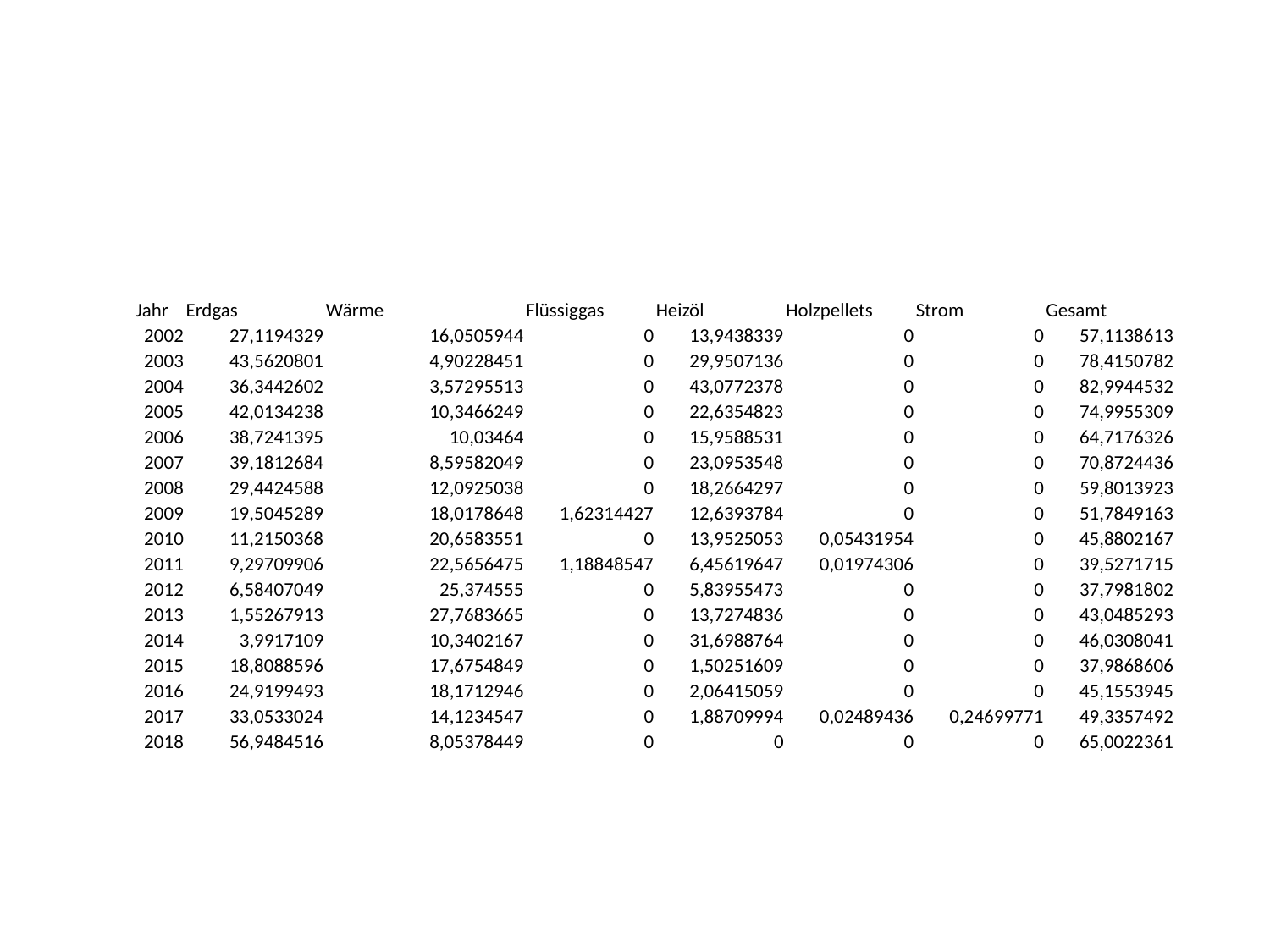

| Jahr | Erdgas | Wärme | Flüssiggas | Heizöl | Holzpellets | Strom | Gesamt |
| --- | --- | --- | --- | --- | --- | --- | --- |
| 2002 | 27,1194329 | 16,0505944 | 0 | 13,9438339 | 0 | 0 | 57,1138613 |
| 2003 | 43,5620801 | 4,90228451 | 0 | 29,9507136 | 0 | 0 | 78,4150782 |
| 2004 | 36,3442602 | 3,57295513 | 0 | 43,0772378 | 0 | 0 | 82,9944532 |
| 2005 | 42,0134238 | 10,3466249 | 0 | 22,6354823 | 0 | 0 | 74,9955309 |
| 2006 | 38,7241395 | 10,03464 | 0 | 15,9588531 | 0 | 0 | 64,7176326 |
| 2007 | 39,1812684 | 8,59582049 | 0 | 23,0953548 | 0 | 0 | 70,8724436 |
| 2008 | 29,4424588 | 12,0925038 | 0 | 18,2664297 | 0 | 0 | 59,8013923 |
| 2009 | 19,5045289 | 18,0178648 | 1,62314427 | 12,6393784 | 0 | 0 | 51,7849163 |
| 2010 | 11,2150368 | 20,6583551 | 0 | 13,9525053 | 0,05431954 | 0 | 45,8802167 |
| 2011 | 9,29709906 | 22,5656475 | 1,18848547 | 6,45619647 | 0,01974306 | 0 | 39,5271715 |
| 2012 | 6,58407049 | 25,374555 | 0 | 5,83955473 | 0 | 0 | 37,7981802 |
| 2013 | 1,55267913 | 27,7683665 | 0 | 13,7274836 | 0 | 0 | 43,0485293 |
| 2014 | 3,9917109 | 10,3402167 | 0 | 31,6988764 | 0 | 0 | 46,0308041 |
| 2015 | 18,8088596 | 17,6754849 | 0 | 1,50251609 | 0 | 0 | 37,9868606 |
| 2016 | 24,9199493 | 18,1712946 | 0 | 2,06415059 | 0 | 0 | 45,1553945 |
| 2017 | 33,0533024 | 14,1234547 | 0 | 1,88709994 | 0,02489436 | 0,24699771 | 49,3357492 |
| 2018 | 56,9484516 | 8,05378449 | 0 | 0 | 0 | 0 | 65,0022361 |